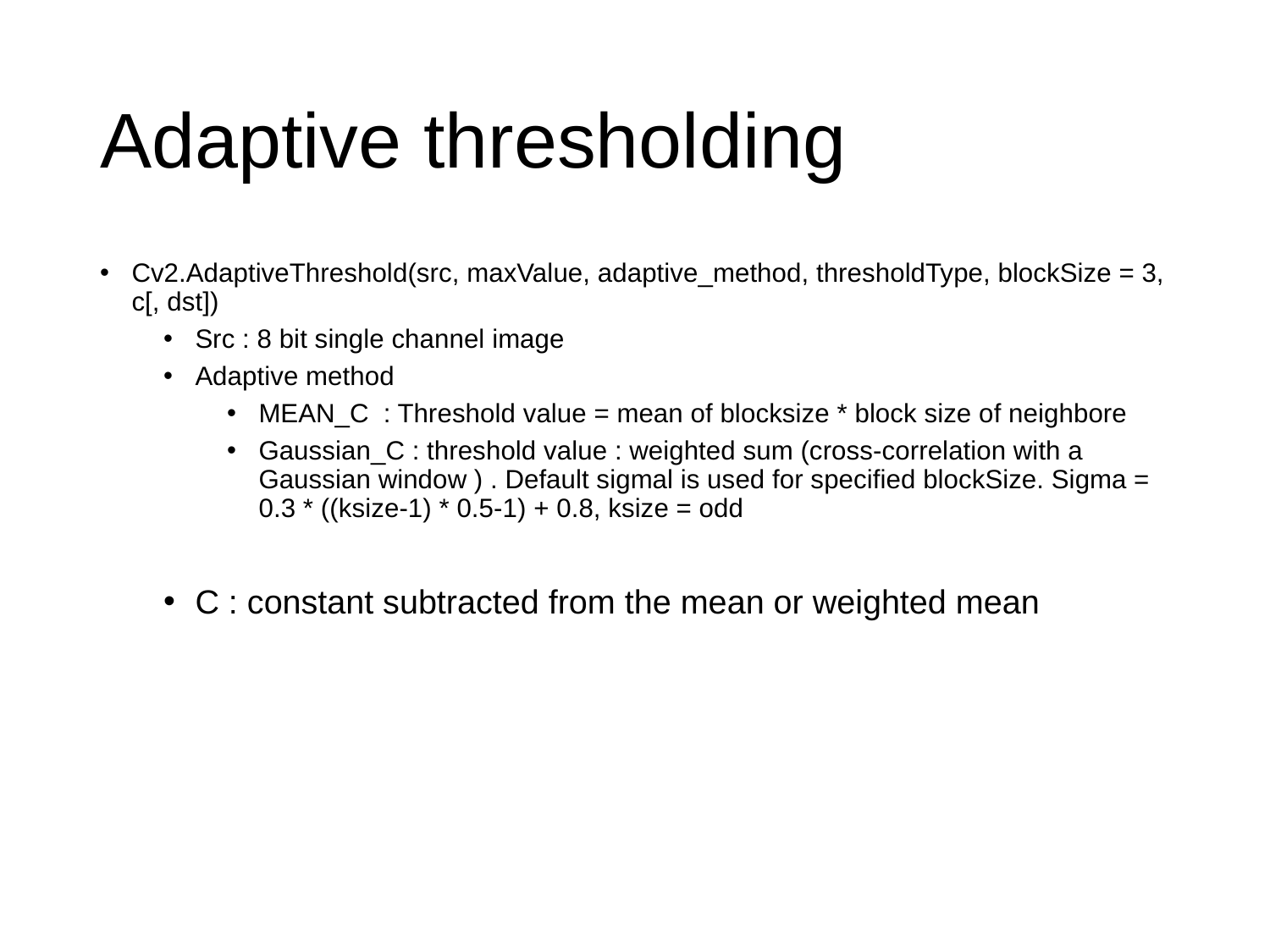

# Adaptive thresholding
Cv2.AdaptiveThreshold(src, maxValue, adaptive_method, thresholdType, blockSize = 3, c[, dst])
Src : 8 bit single channel image
Adaptive method
MEAN_C  : Threshold value = mean of blocksize * block size of neighbore
Gaussian_C : threshold value : weighted sum (cross-correlation with a Gaussian window ) . Default sigmal is used for specified blockSize. Sigma = 0.3 * ((ksize-1) * 0.5-1) + 0.8, ksize = odd

C : constant subtracted from the mean or weighted mean